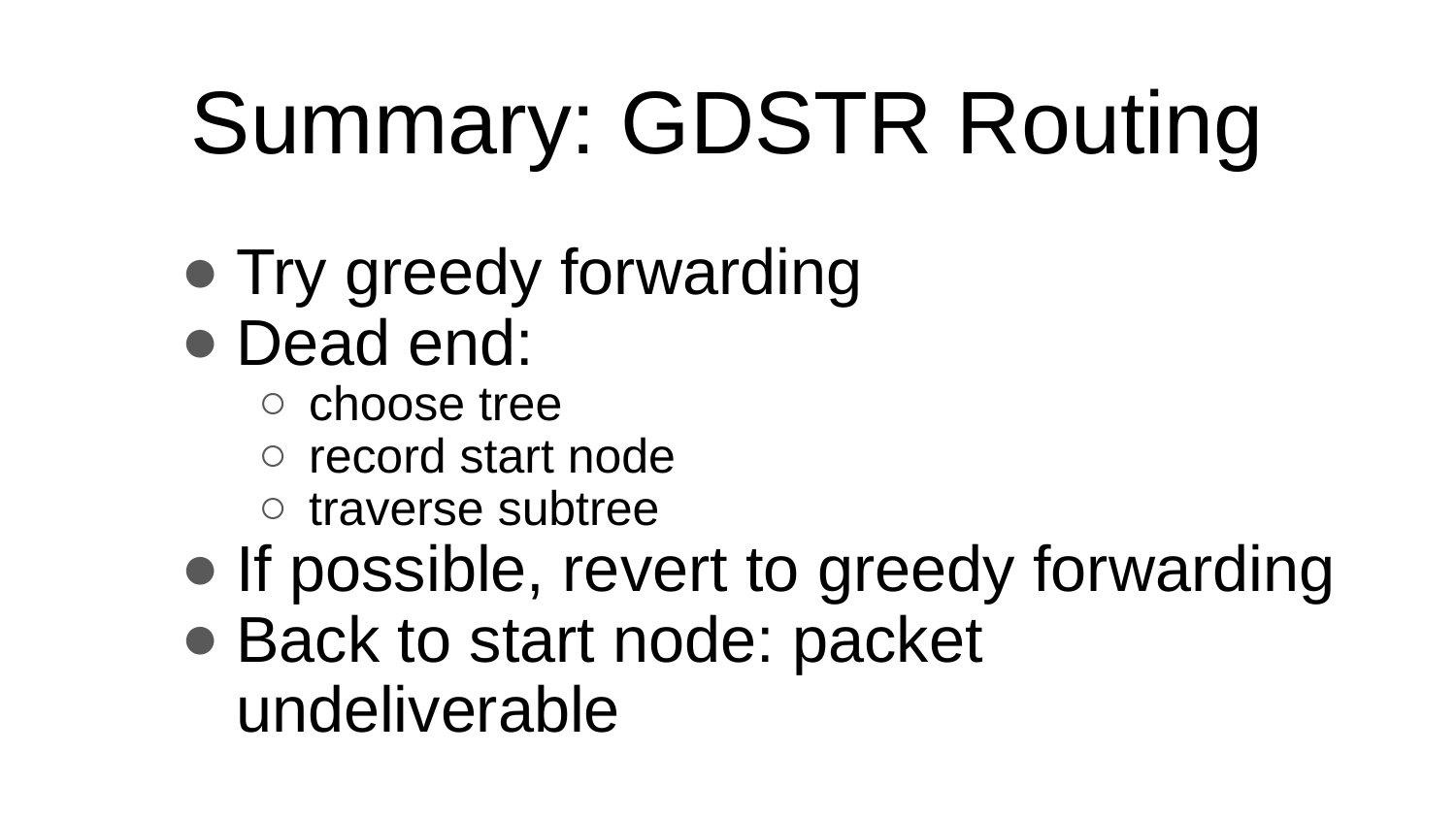

# Summary: GDSTR Routing
Try greedy forwarding
Dead end:
choose tree
record start node
traverse subtree
If possible, revert to greedy forwarding
Back to start node: packet undeliverable